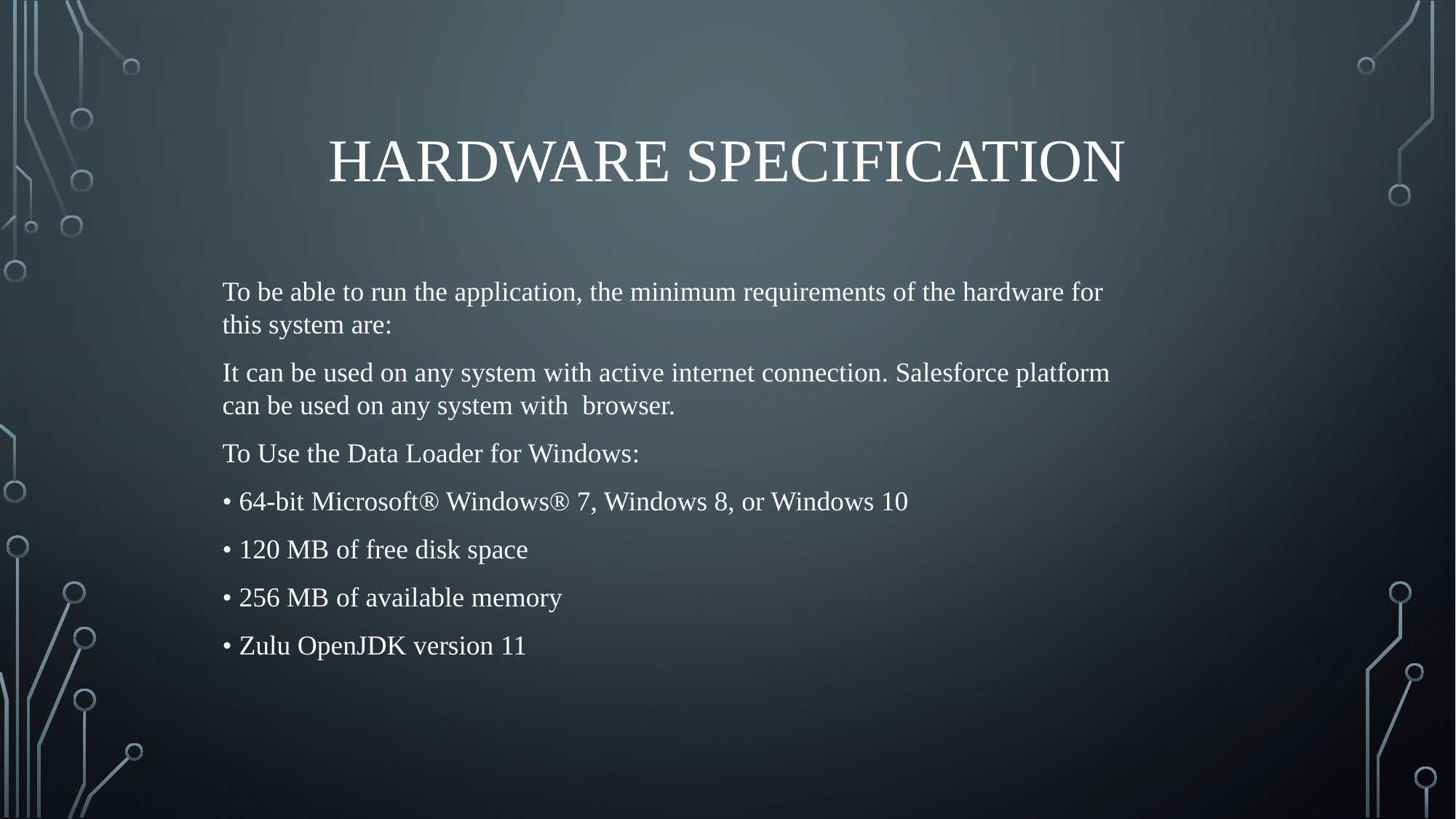

# Hardware specification
To be able to run the application, the minimum requirements of the hardware for this system are:
It can be used on any system with active internet connection. Salesforce platform can be used on any system with  browser.
To Use the Data Loader for Windows:
• 64-bit Microsoft® Windows® 7, Windows 8, or Windows 10
• 120 MB of free disk space
• 256 MB of available memory
• Zulu OpenJDK version 11